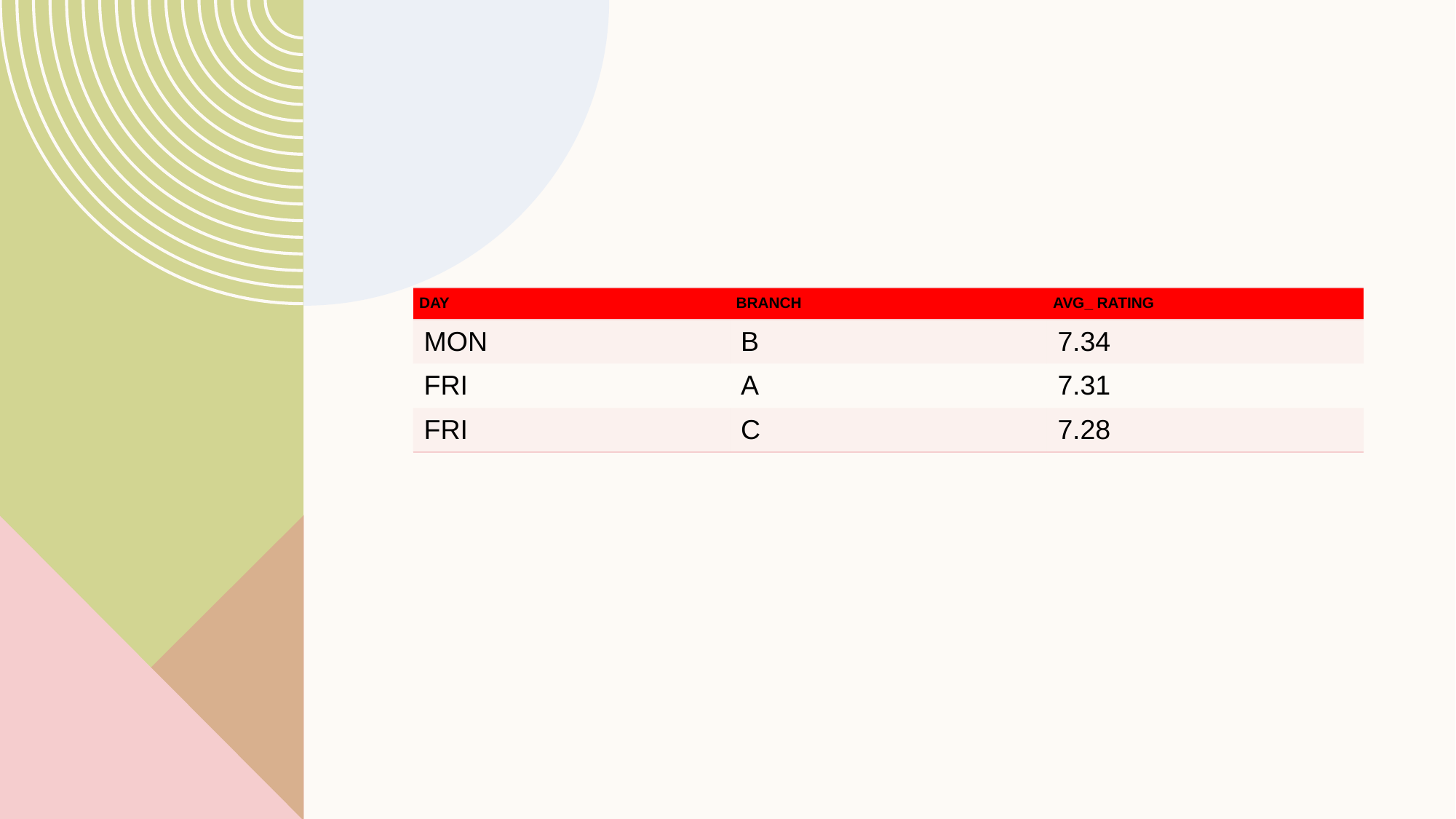

| DAY | BRANCH | AVG\_ RATING |
| --- | --- | --- |
| MON | B | 7.34 |
| FRI | A | 7.31 |
| FRI | C | 7.28 |